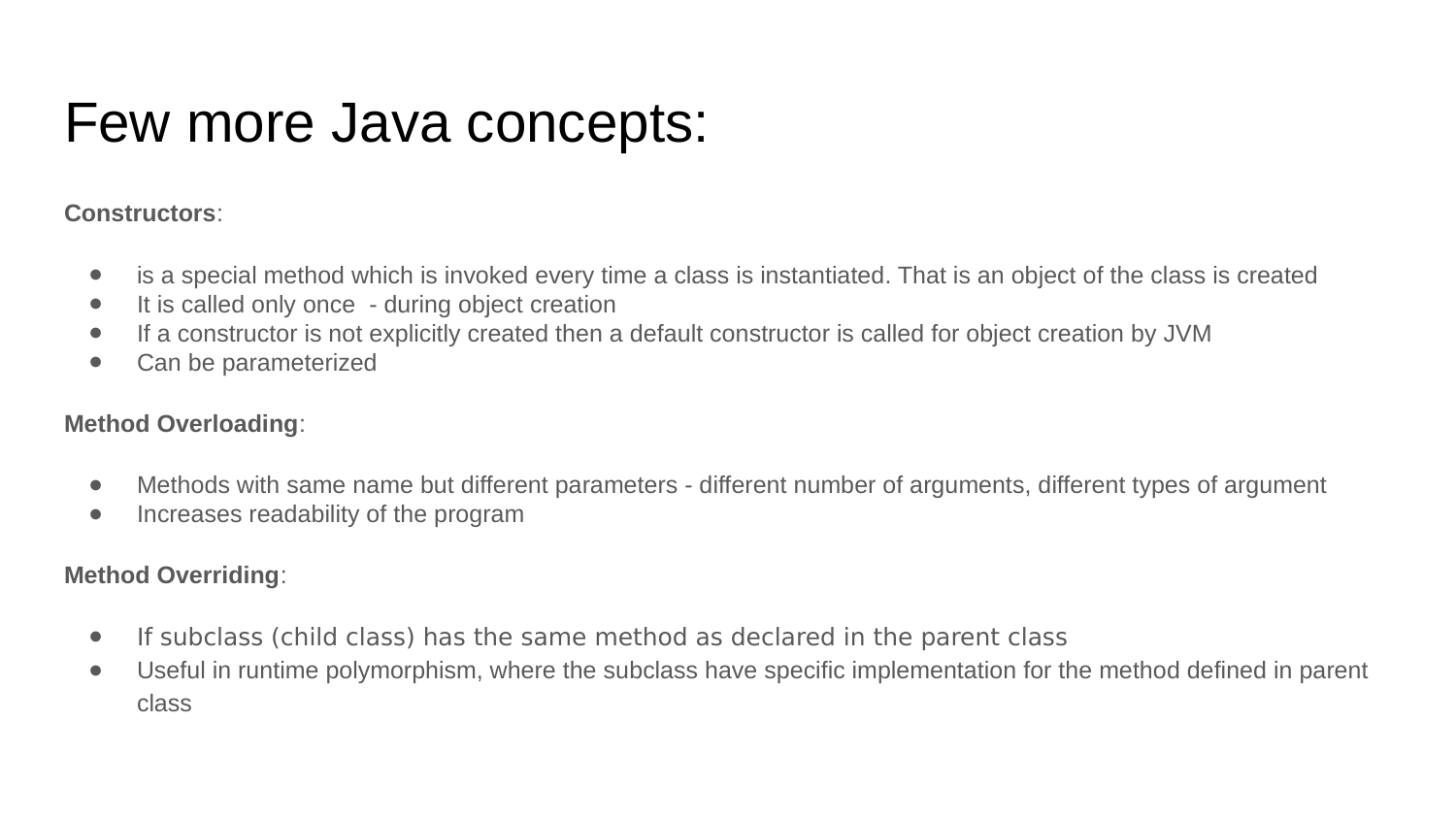

# Few more Java concepts:
Constructors:
is a special method which is invoked every time a class is instantiated. That is an object of the class is created
It is called only once  - during object creation
If a constructor is not explicitly created then a default constructor is called for object creation by JVM
Can be parameterized
Method Overloading:
Methods with same name but different parameters - different number of arguments, different types of argument
Increases readability of the program
Method Overriding:
If subclass (child class) has the same method as declared in the parent class
Useful in runtime polymorphism, where the subclass have specific implementation for the method defined in parent class